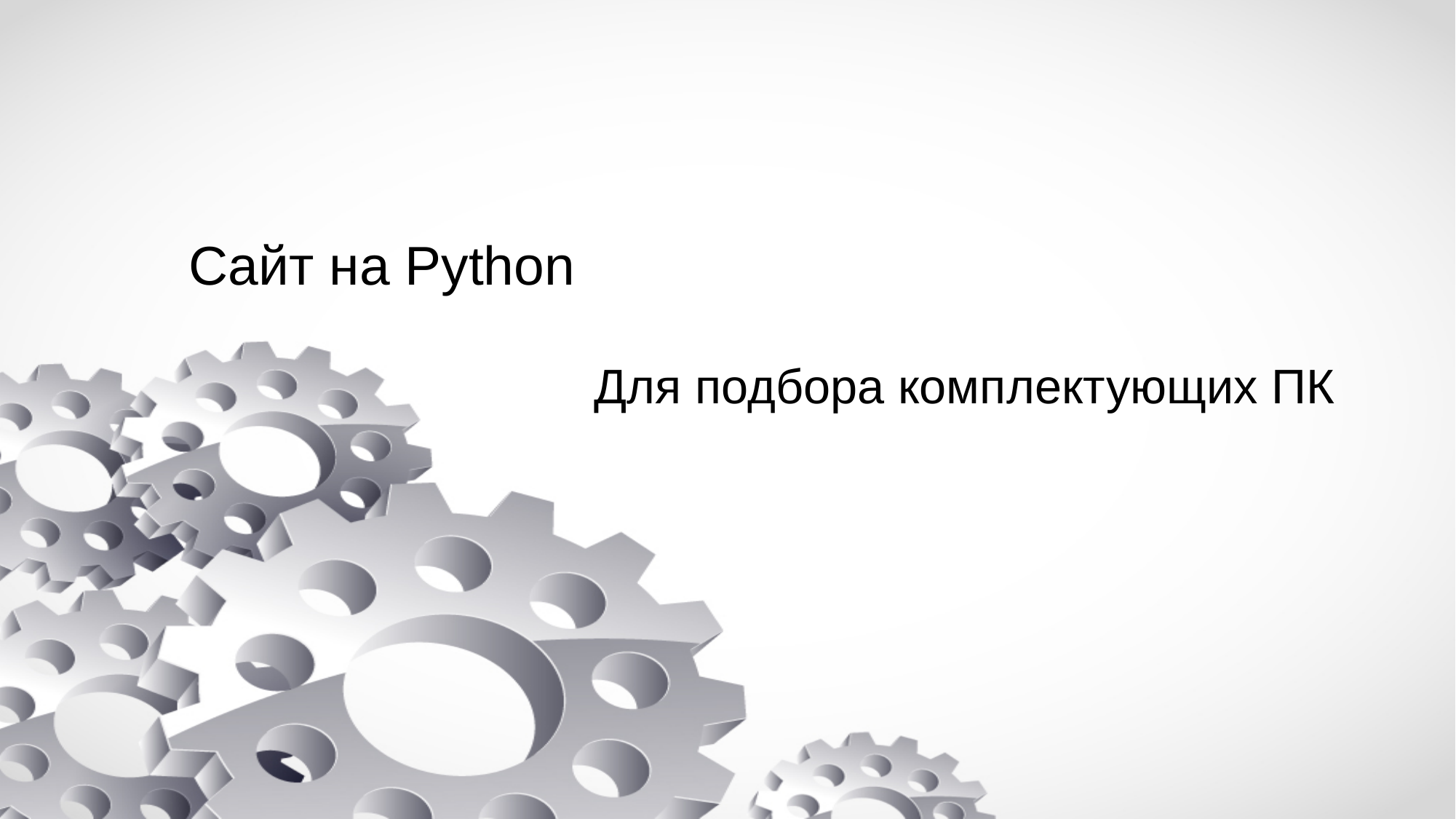

# Сайт на Python
Для подбора комплектующих ПК